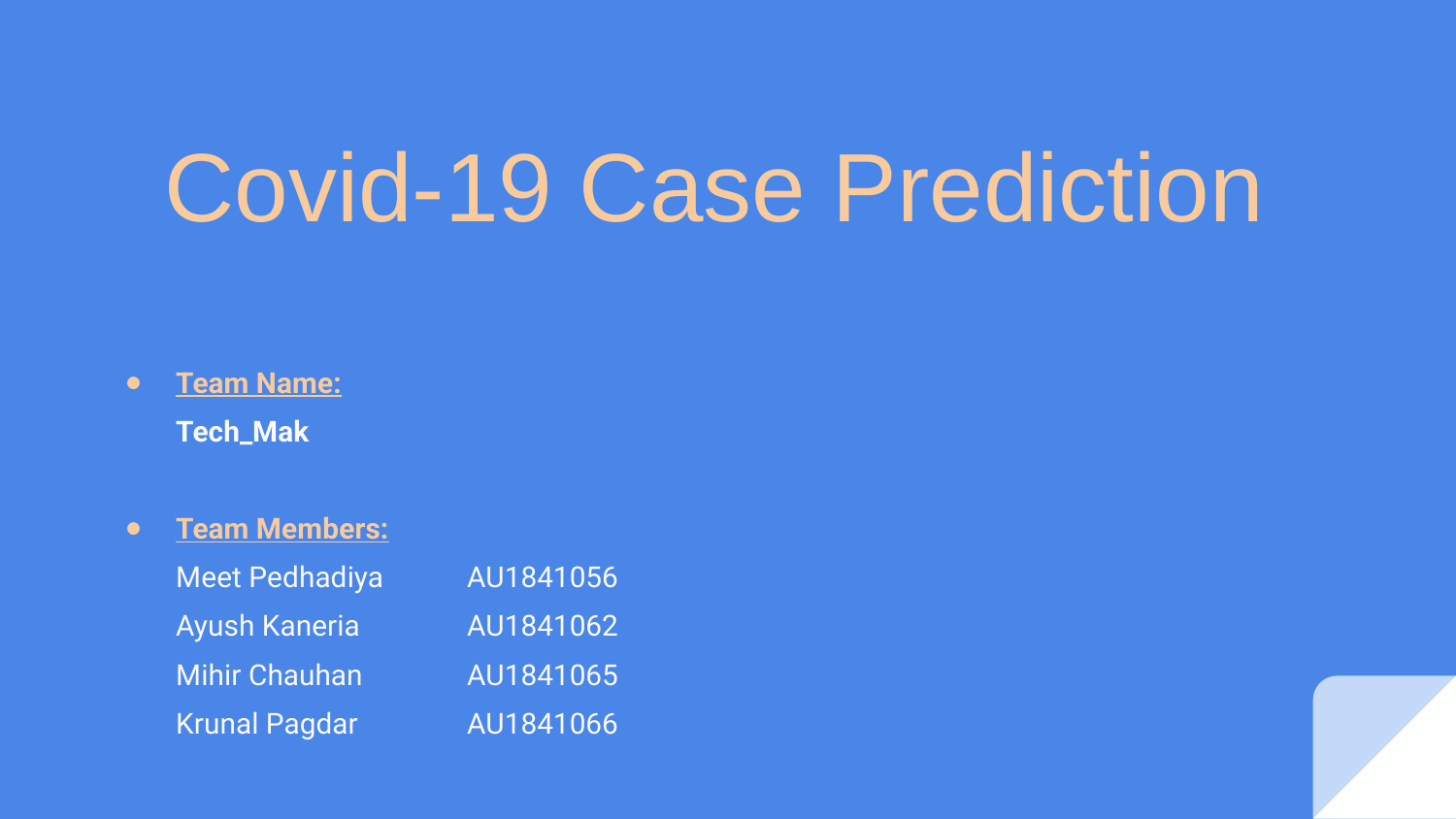

# Covid-19 Case Prediction
Team Name:
Tech_Mak

Team Members:
Meet Pedhadiya 	AU1841056
Ayush Kaneria    	AU1841062
Mihir Chauhan   	AU1841065
Krunal Pagdar    	AU1841066